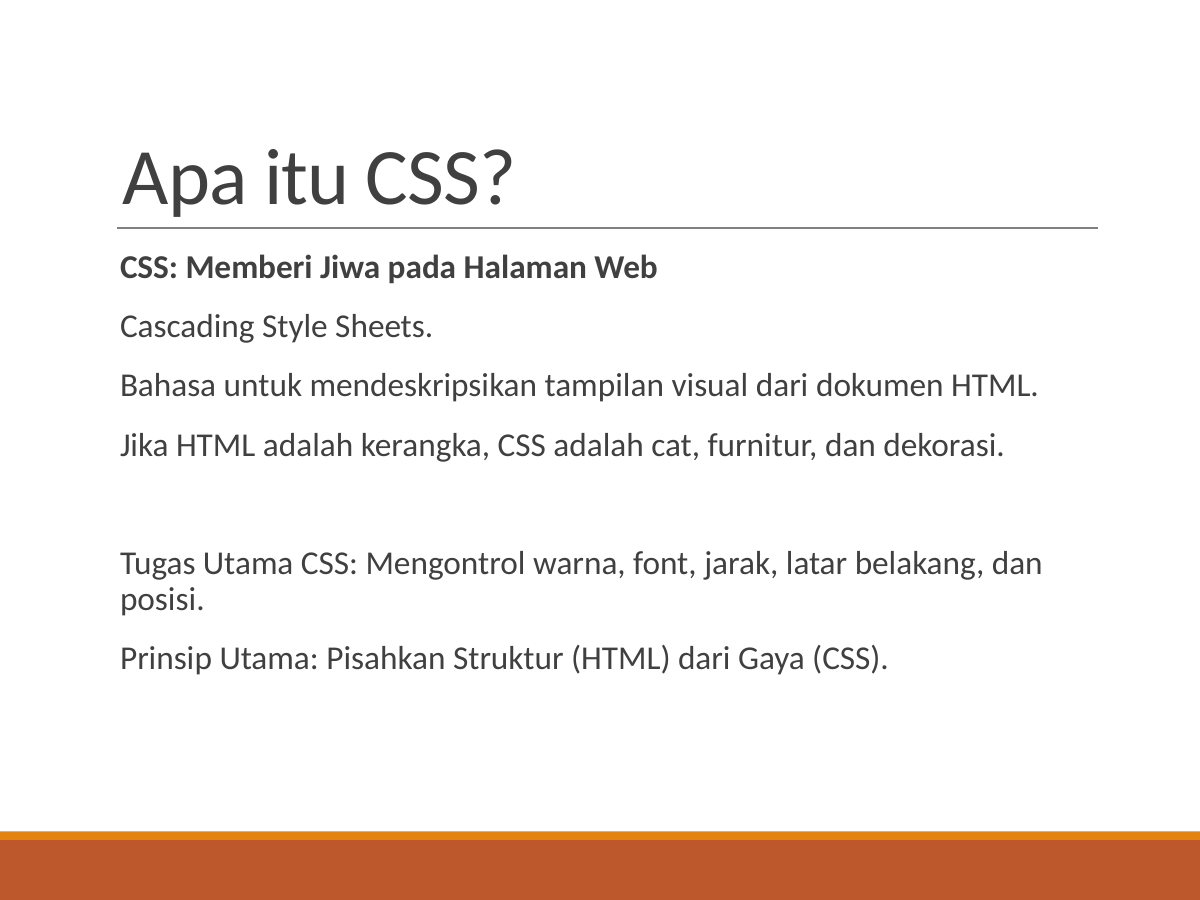

# Apa itu CSS?
CSS: Memberi Jiwa pada Halaman Web
Cascading Style Sheets.
Bahasa untuk mendeskripsikan tampilan visual dari dokumen HTML.
Jika HTML adalah kerangka, CSS adalah cat, furnitur, dan dekorasi.

Tugas Utama CSS: Mengontrol warna, font, jarak, latar belakang, dan posisi.
Prinsip Utama: Pisahkan Struktur (HTML) dari Gaya (CSS).